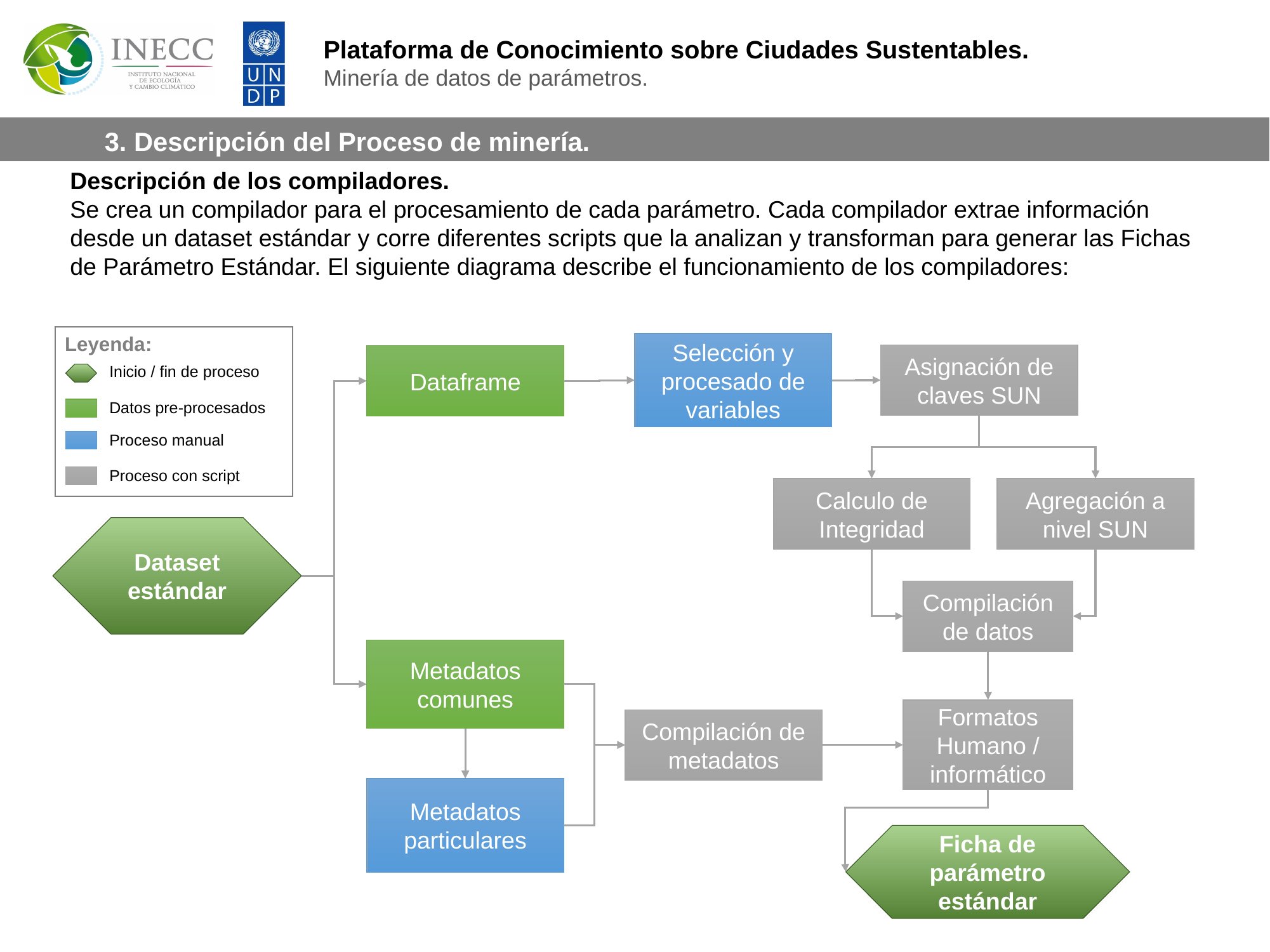

3. Descripción del Proceso de minería.
Descripción de los compiladores.
Se crea un compilador para el procesamiento de cada parámetro. Cada compilador extrae información desde un dataset estándar y corre diferentes scripts que la analizan y transforman para generar las Fichas de Parámetro Estándar. El siguiente diagrama describe el funcionamiento de los compiladores:
Leyenda:

Inicio / fin de proceso

Datos pre-procesados

Proceso manual

Proceso con script

Selección y procesado de variables
Asignación de claves SUN
Dataframe
Calculo de Integridad
Agregación a nivel SUN
Dataset estándar
Compilación de datos
Metadatos comunes
Formatos
Humano / informático
Compilación de metadatos
Metadatos particulares
Ficha de parámetro estándar